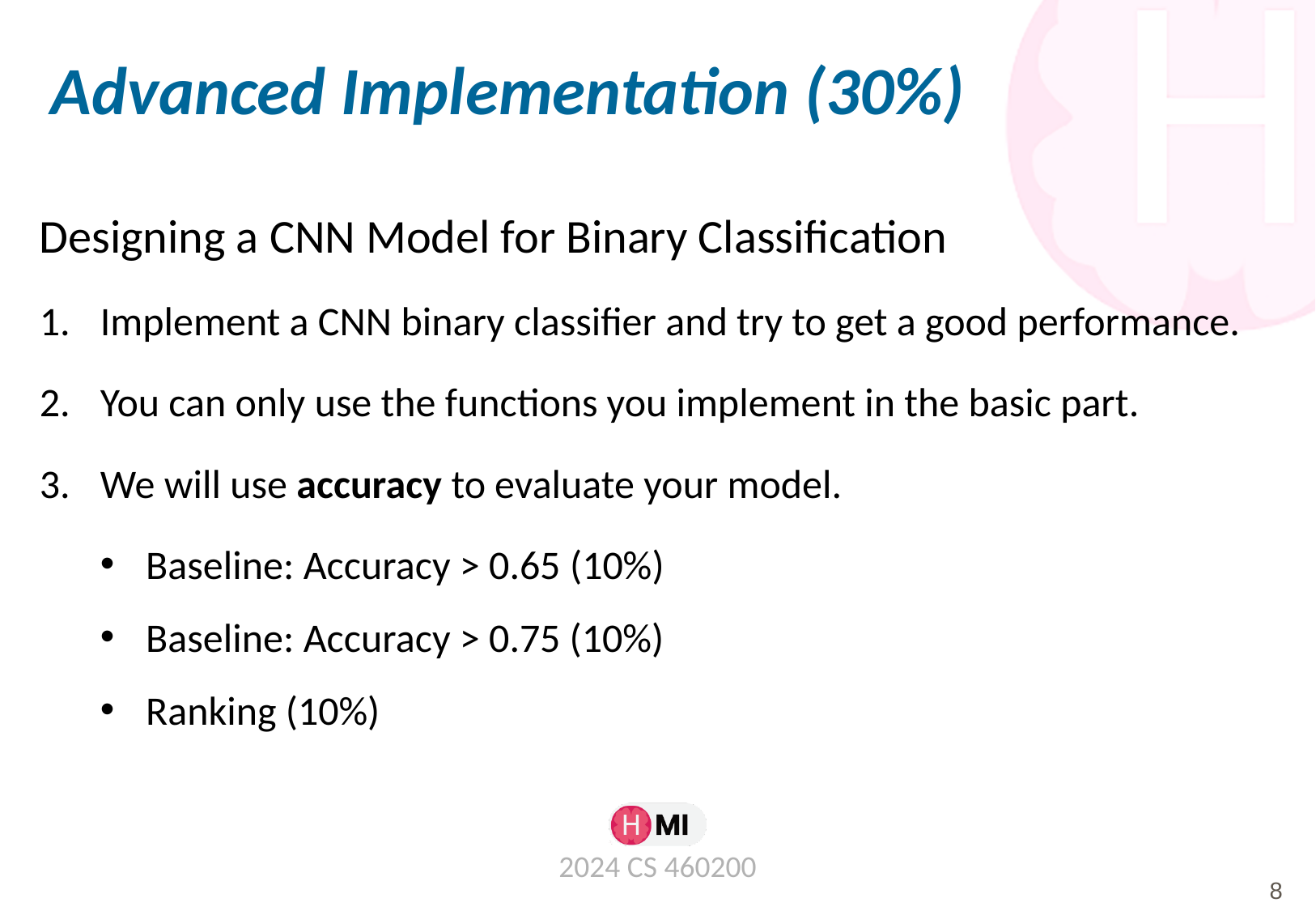

# Advanced Implementation (30%)
Designing a CNN Model for Binary Classification
Implement a CNN binary classifier and try to get a good performance.
You can only use the functions you implement in the basic part.
We will use accuracy to evaluate your model.
Baseline: Accuracy > 0.65 (10%)
Baseline: Accuracy > 0.75 (10%)
Ranking (10%)

2024 CS 460200
8